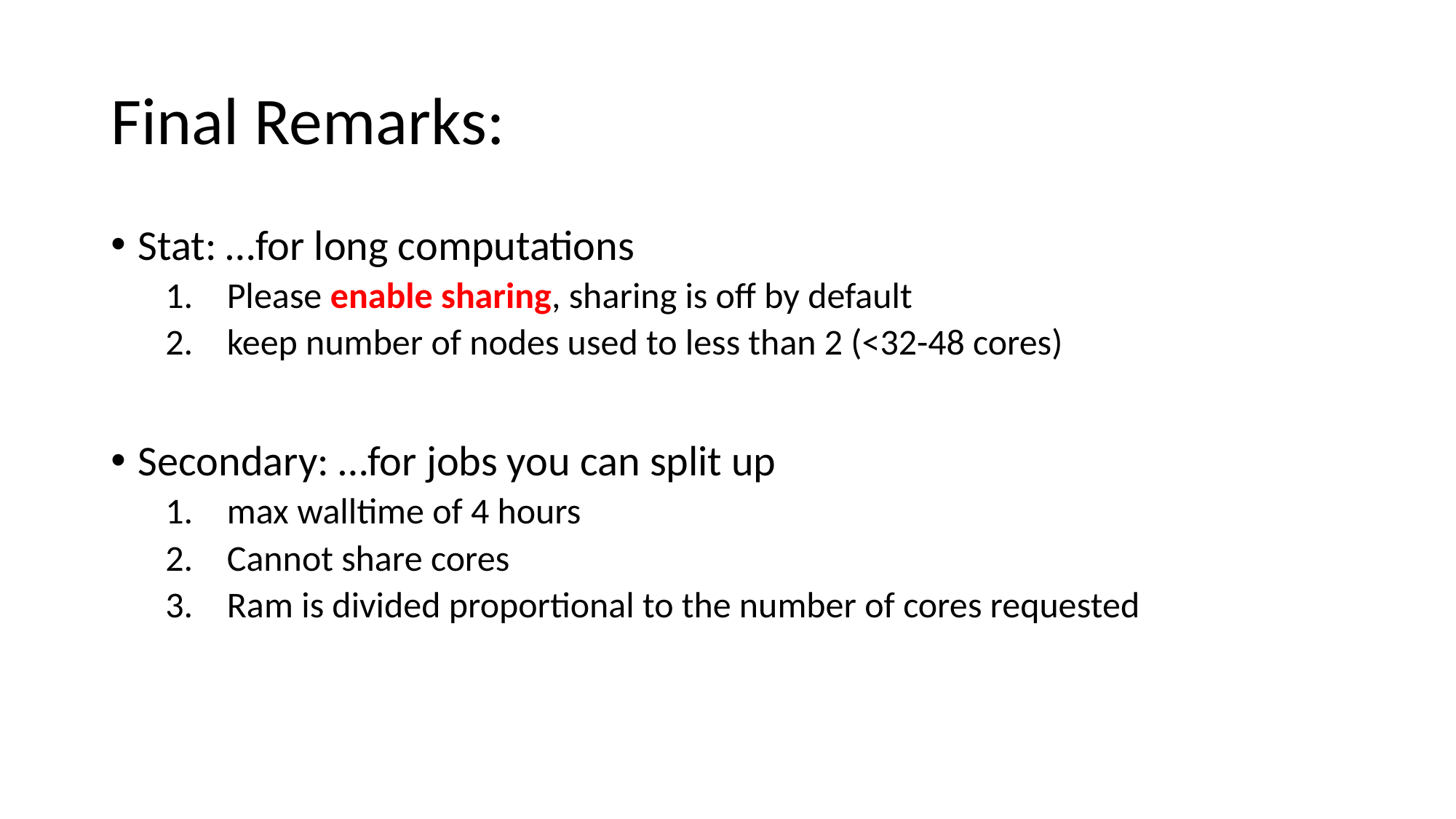

# Final Remarks:
Stat: …for long computations
Please enable sharing, sharing is off by default
keep number of nodes used to less than 2 (<32-48 cores)

Secondary: …for jobs you can split up
max walltime of 4 hours
Cannot share cores
Ram is divided proportional to the number of cores requested